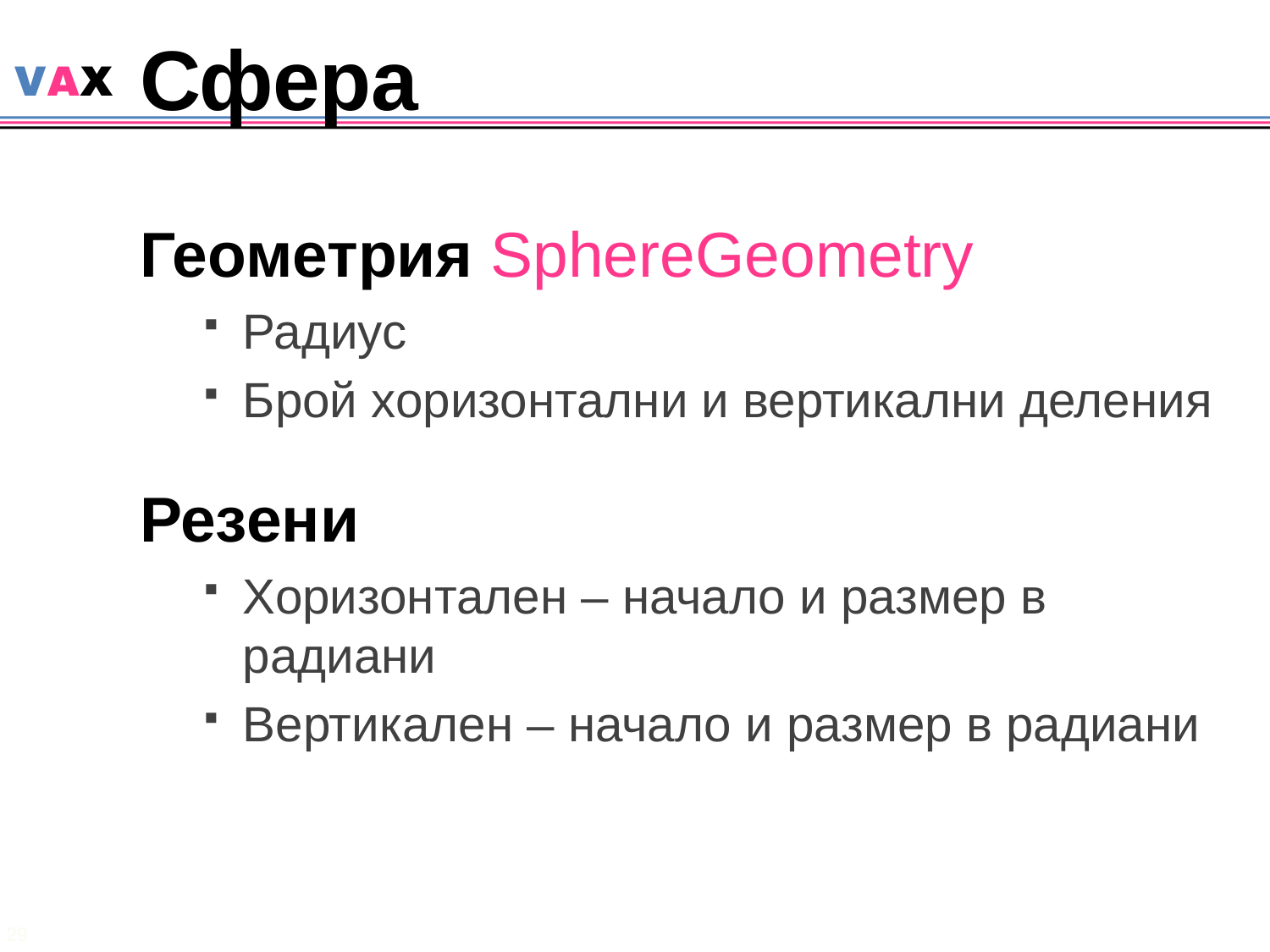

# Сфера
Геометрия SphereGeometry
Радиус
Брой хоризонтални и вертикални деления
Резени
Хоризонтален – начало и размер в радиани
Вертикален – начало и размер в радиани